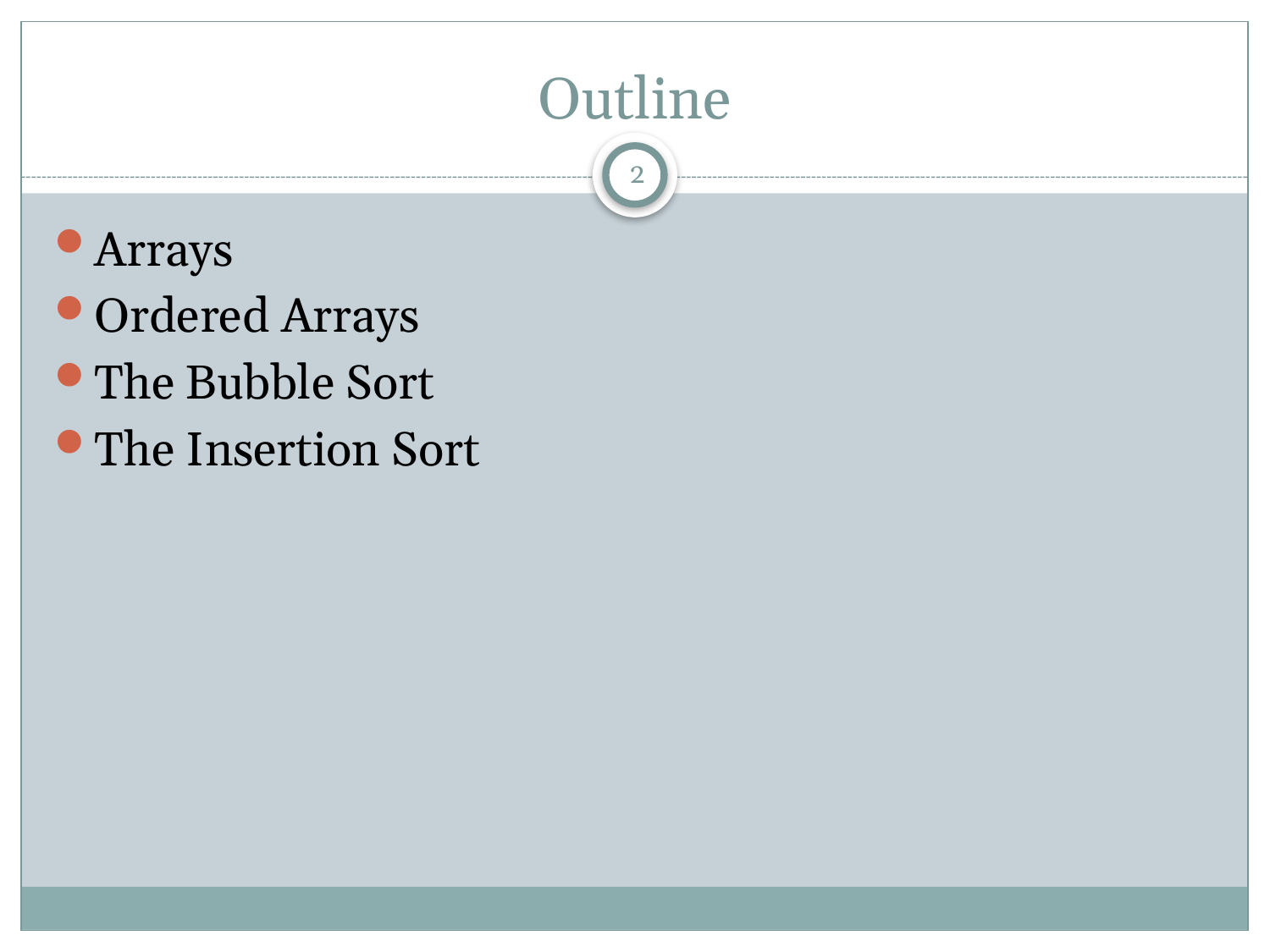

# Outline
2
Arrays
Ordered Arrays
The Bubble Sort
The Insertion Sort